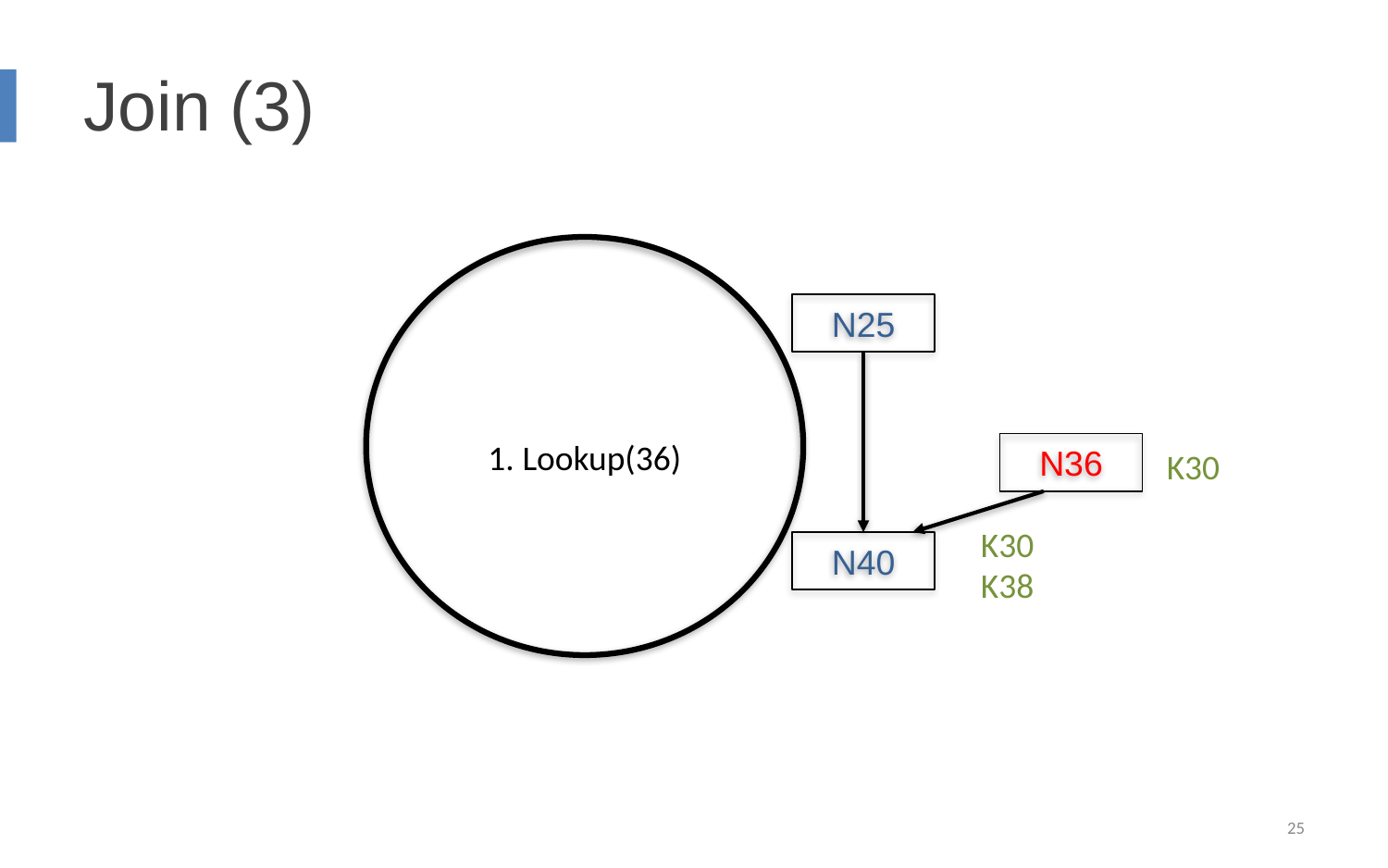

# Join (3)

N25
1. Lookup(36)
N36
K30
K30
N40
K38
25